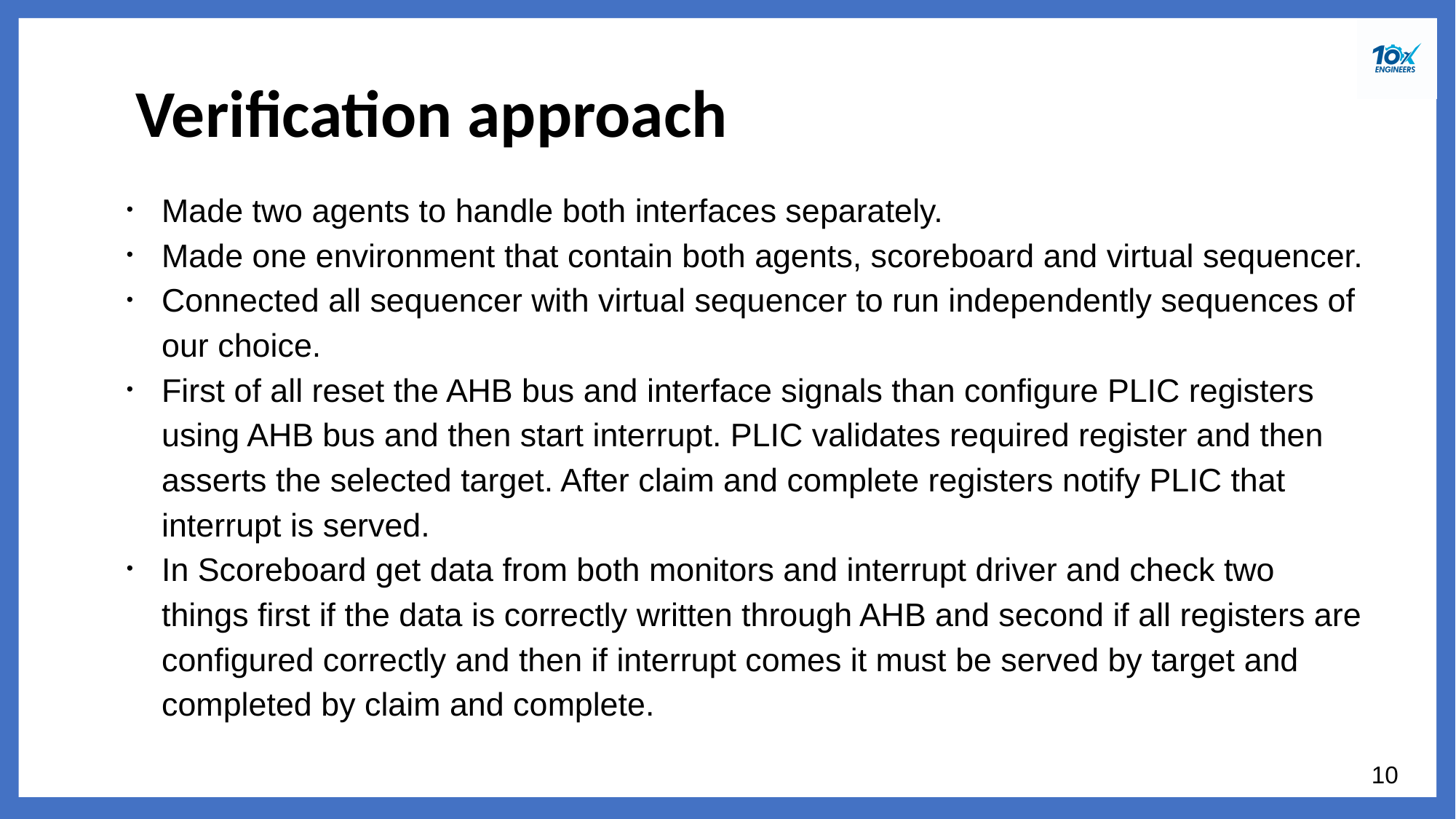

# Verification approach
Made two agents to handle both interfaces separately.
Made one environment that contain both agents, scoreboard and virtual sequencer.
Connected all sequencer with virtual sequencer to run independently sequences of our choice.
First of all reset the AHB bus and interface signals than configure PLIC registers using AHB bus and then start interrupt. PLIC validates required register and then asserts the selected target. After claim and complete registers notify PLIC that interrupt is served.
In Scoreboard get data from both monitors and interrupt driver and check two things first if the data is correctly written through AHB and second if all registers are configured correctly and then if interrupt comes it must be served by target and completed by claim and complete.
10